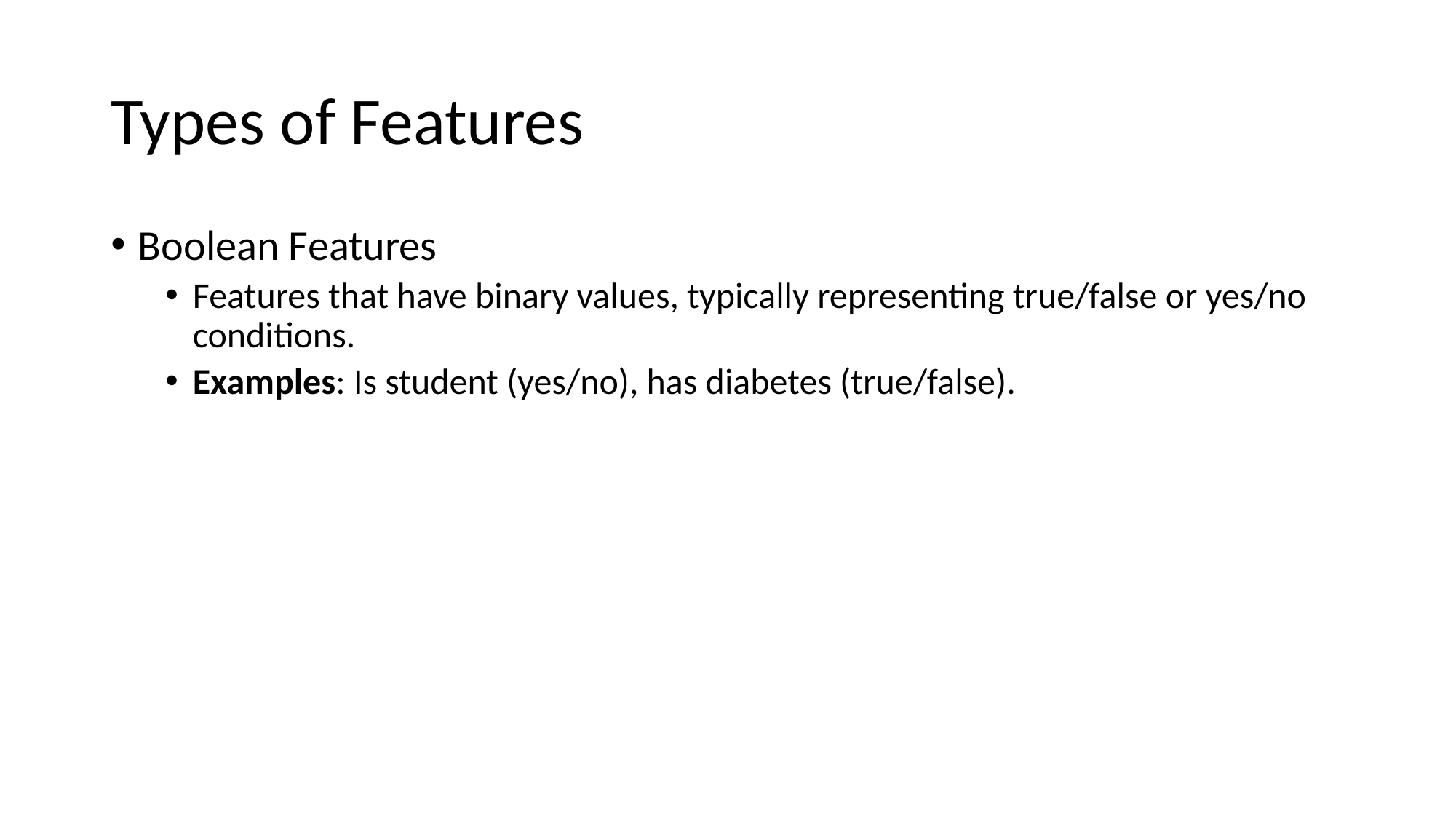

# Types of Features
Boolean Features
Features that have binary values, typically representing true/false or yes/no conditions.
Examples: Is student (yes/no), has diabetes (true/false).